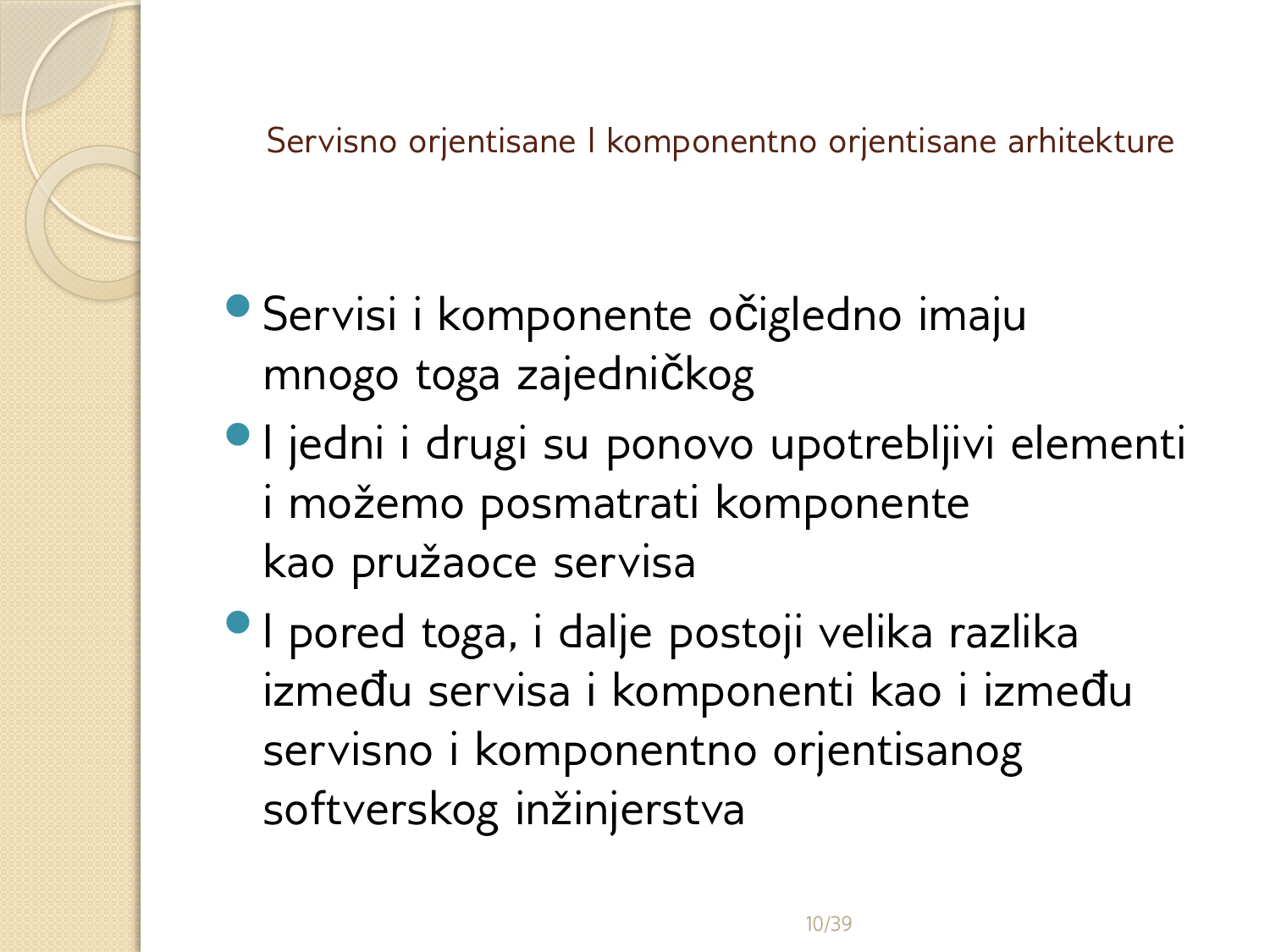

# Servisno orjentisane I komponentno orjentisane arhitekture
Servisi i komponente očigledno imaju
mnogo toga zajedničkog
I jedni i drugi su ponovo upotrebljivi elementi
i možemo posmatrati komponente
kao pružaoce servisa
I pored toga, i dalje postoji velika razlika
između servisa i komponenti kao i između servisno i komponentno orjentisanog softverskog inžinjerstva
10/39